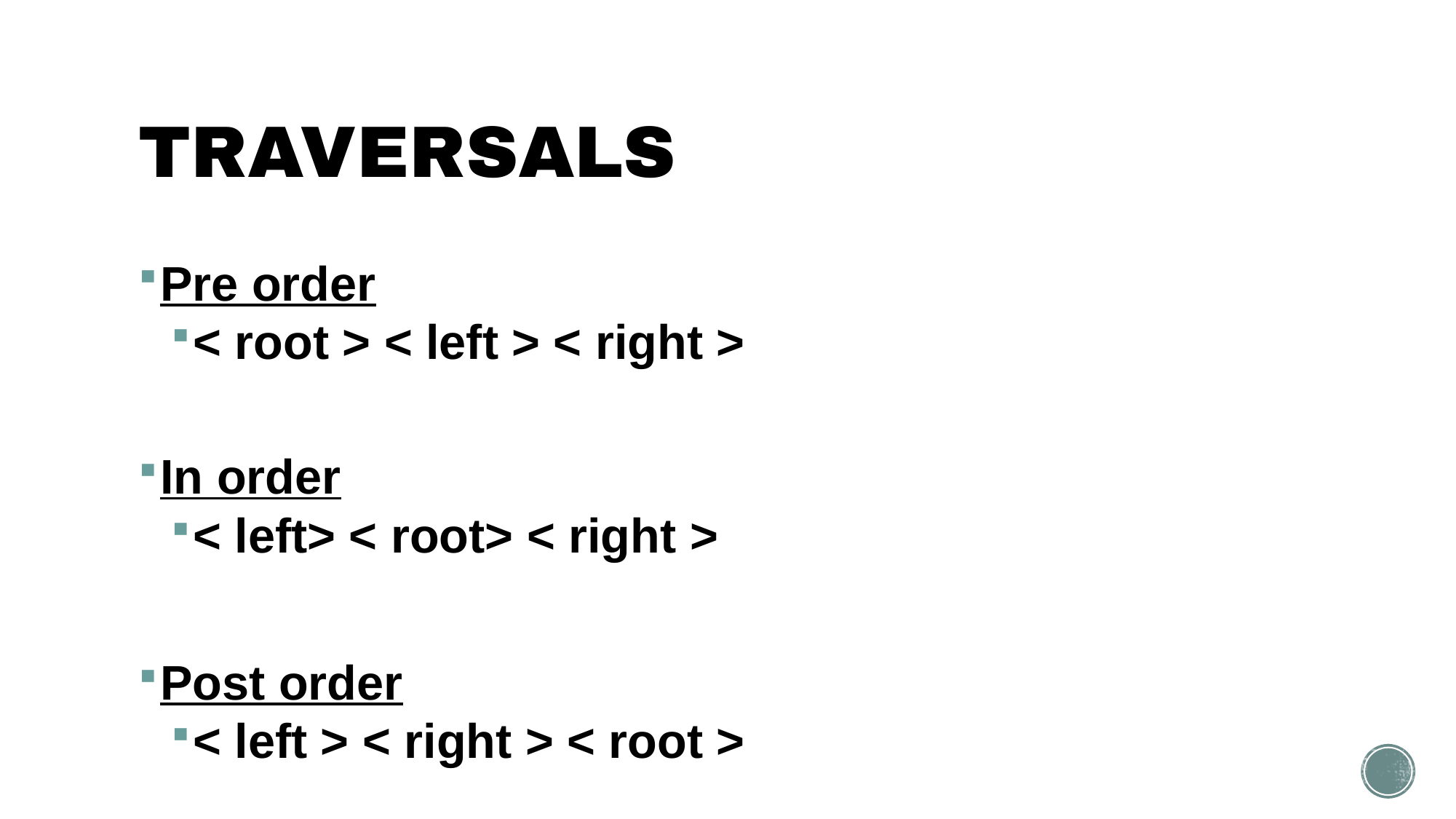

# TRAVERSALS
Pre order
< root > < left > < right >

In order
< left> < root> < right >

Post order
< left > < right > < root >